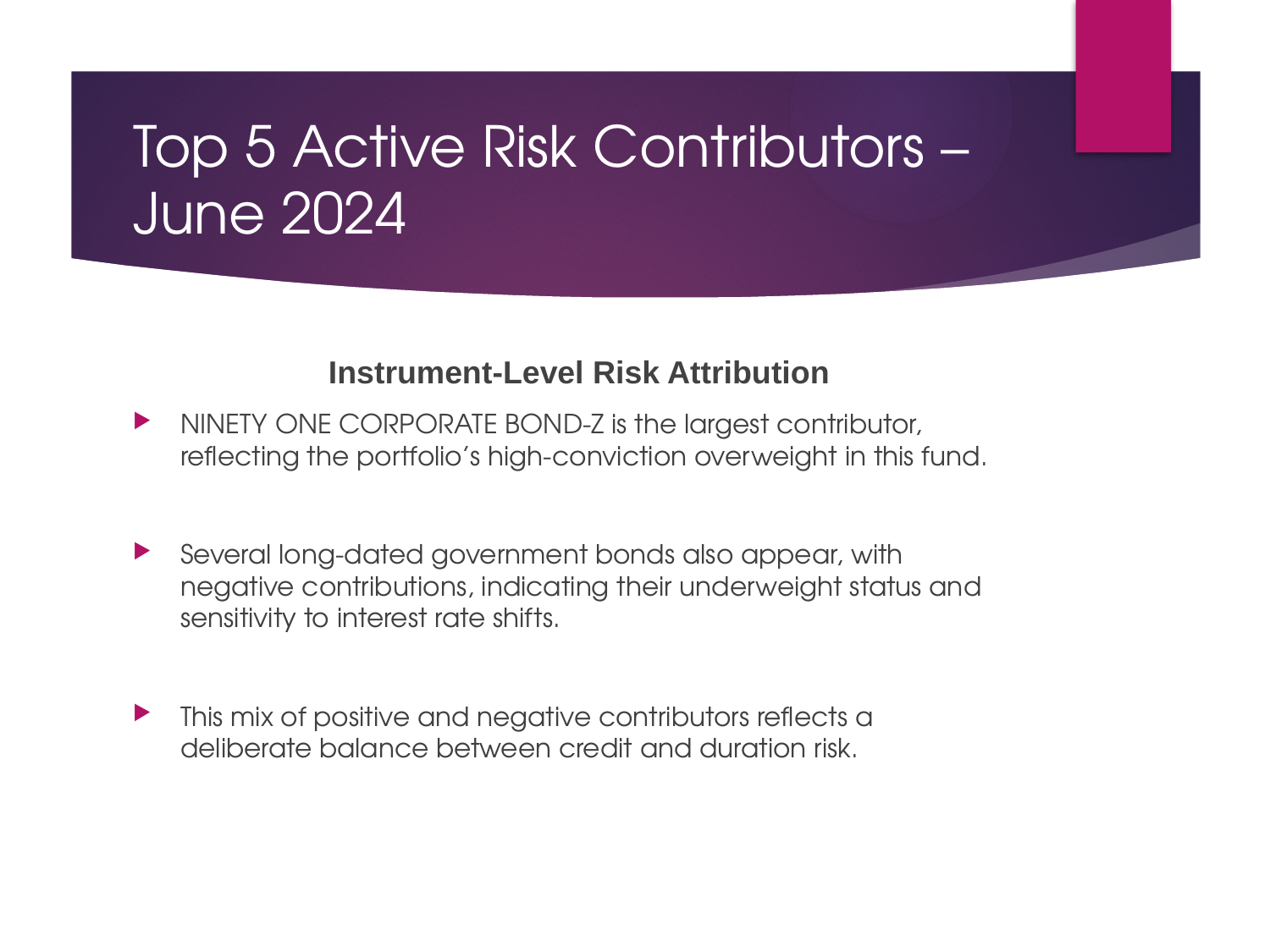

# Top 5 Active Risk Contributors – June 2024
                      Instrument-Level Risk Attribution
NINETY ONE CORPORATE BOND-Z is the largest contributor, reflecting the portfolio’s high-conviction overweight in this fund.

Several long-dated government bonds also appear, with negative contributions, indicating their underweight status and sensitivity to interest rate shifts.

This mix of positive and negative contributors reflects a deliberate balance between credit and duration risk.